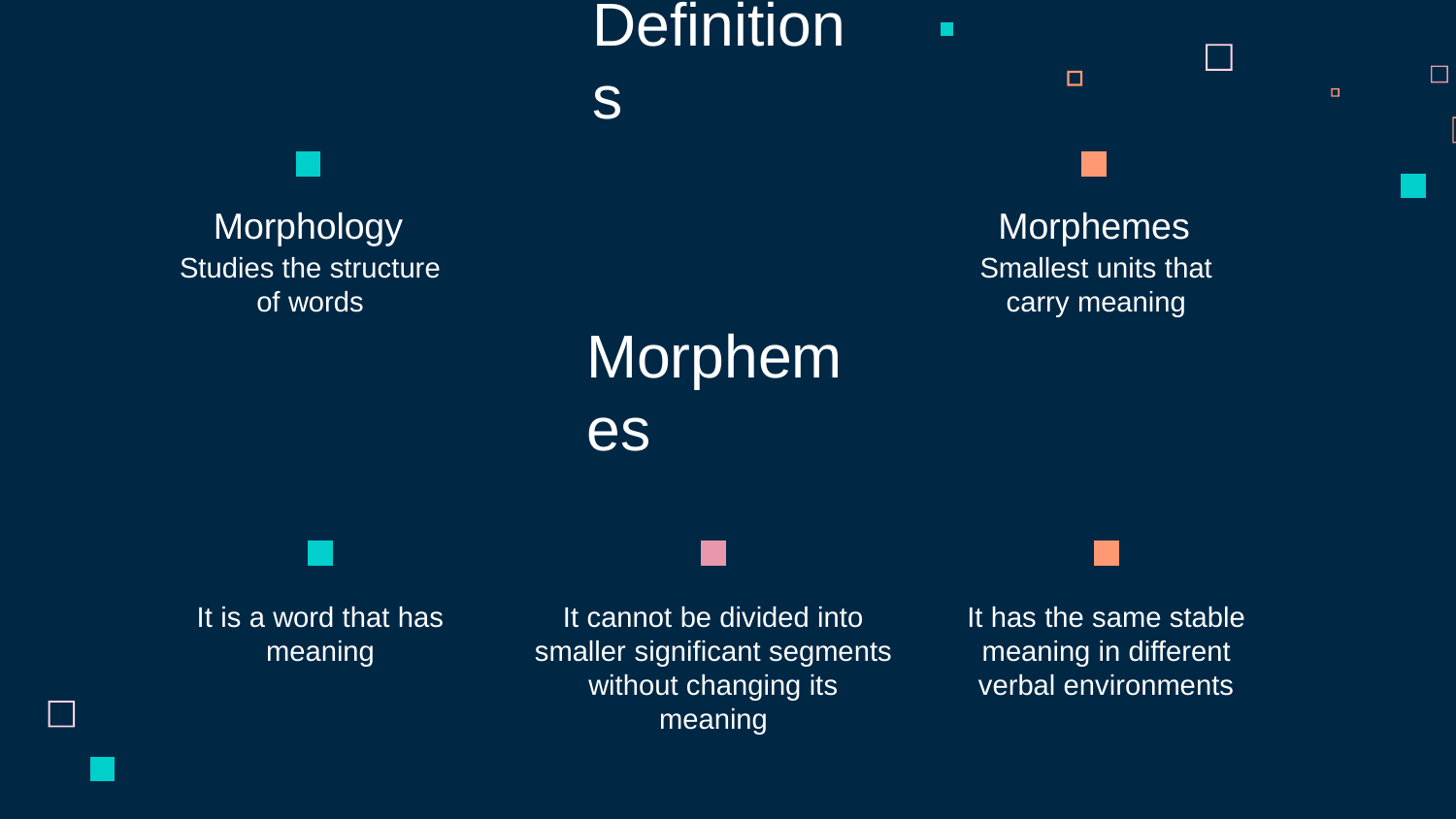

# Definitions

Morphology
Morphemes
Studies the structure of words
Smallest units that carry meaning
Morphemes

It is a word that has meaning
It cannot be divided into smaller significant segments without changing its meaning
It has the same stable meaning in different verbal environments